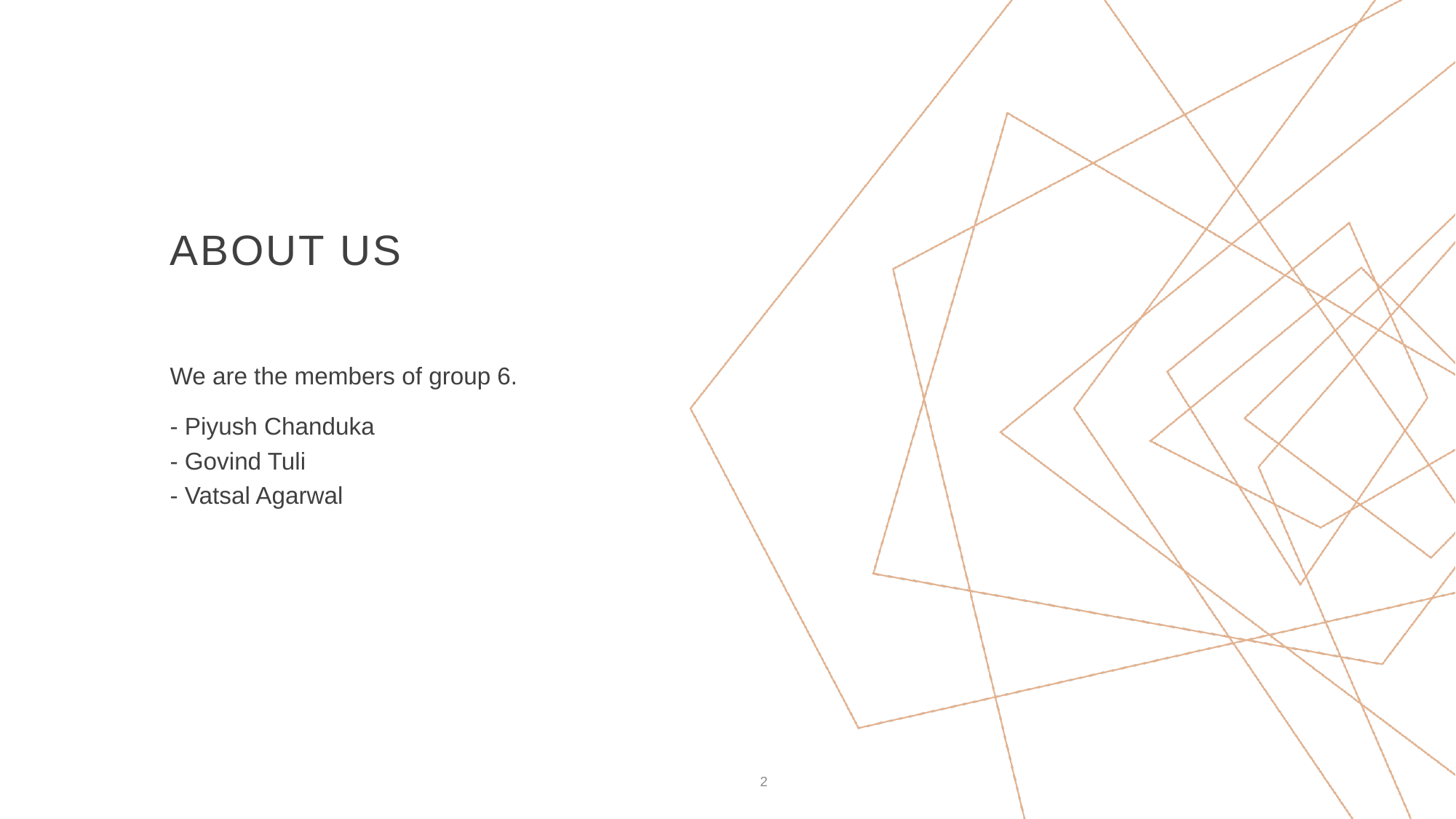

# ABOUT US
We are the members of group 6.
- Piyush Chanduka
- Govind Tuli
- Vatsal Agarwal
2